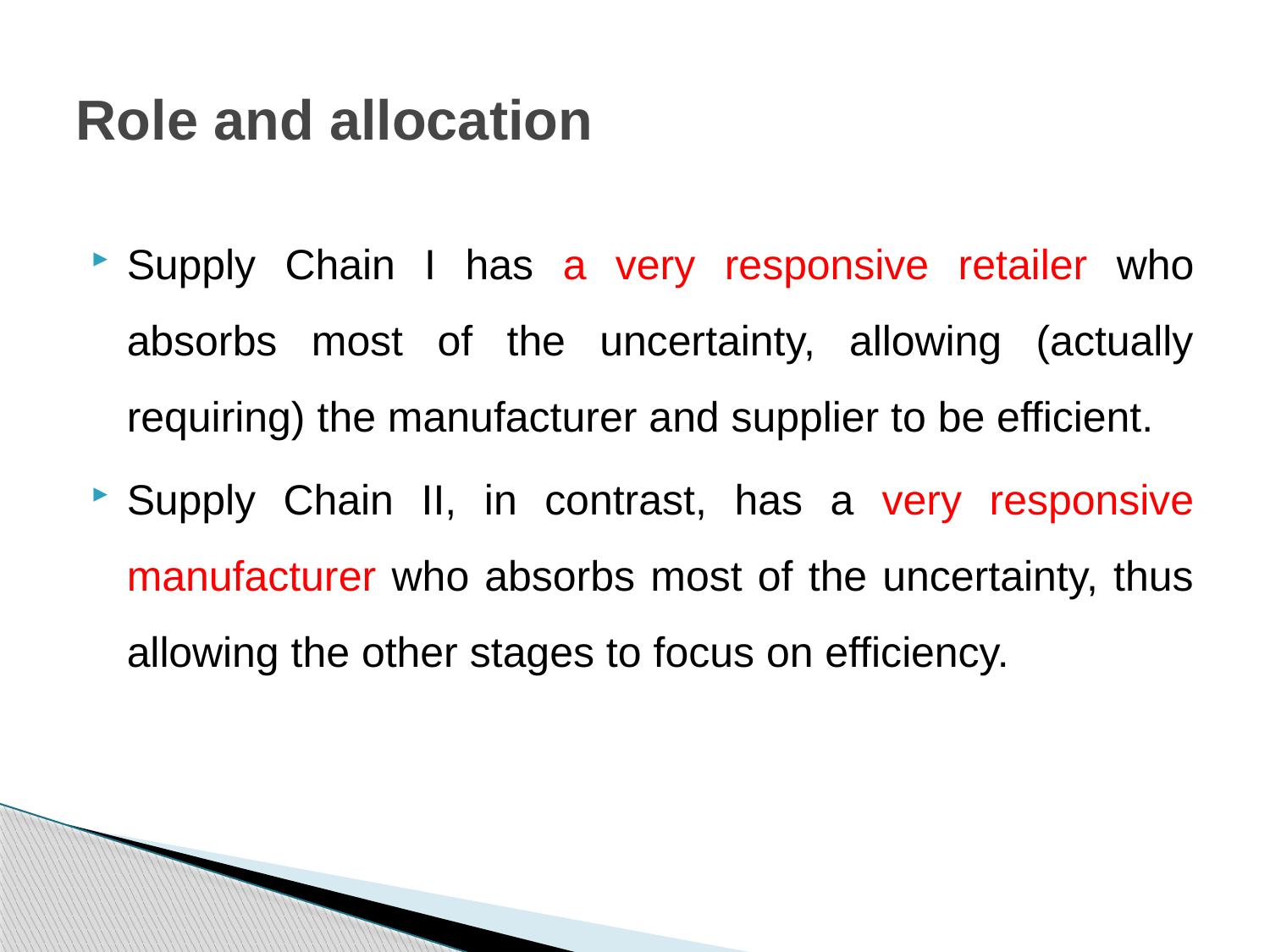

# Role and allocation
Supply Chain I has a very responsive retailer who absorbs most of the uncertainty, allowing (actually requiring) the manufacturer and supplier to be efficient.
Supply Chain II, in contrast, has a very responsive manufacturer who absorbs most of the uncertainty, thus allowing the other stages to focus on efficiency.